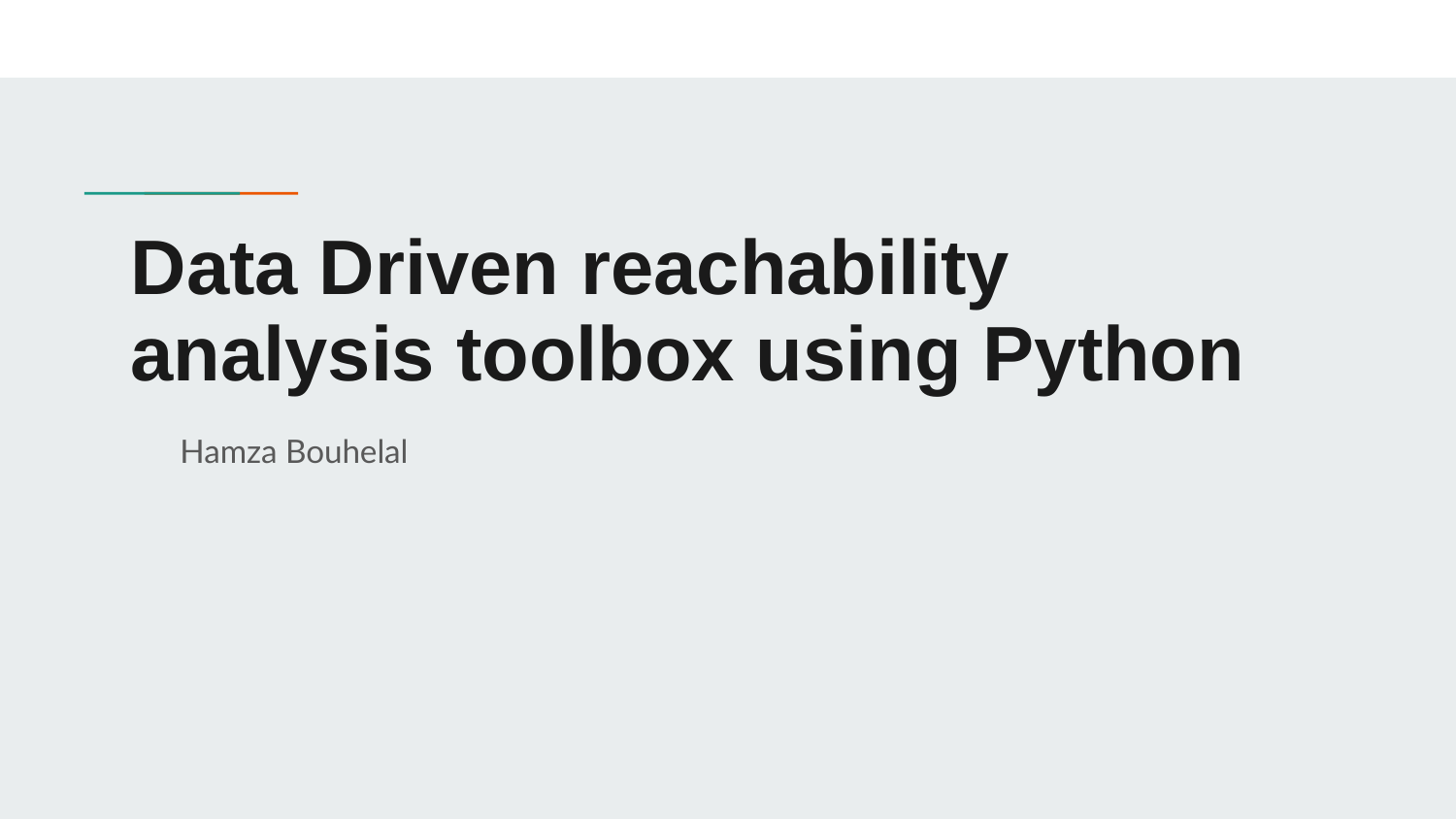

# Data Driven reachability analysis toolbox using Python
Hamza Bouhelal